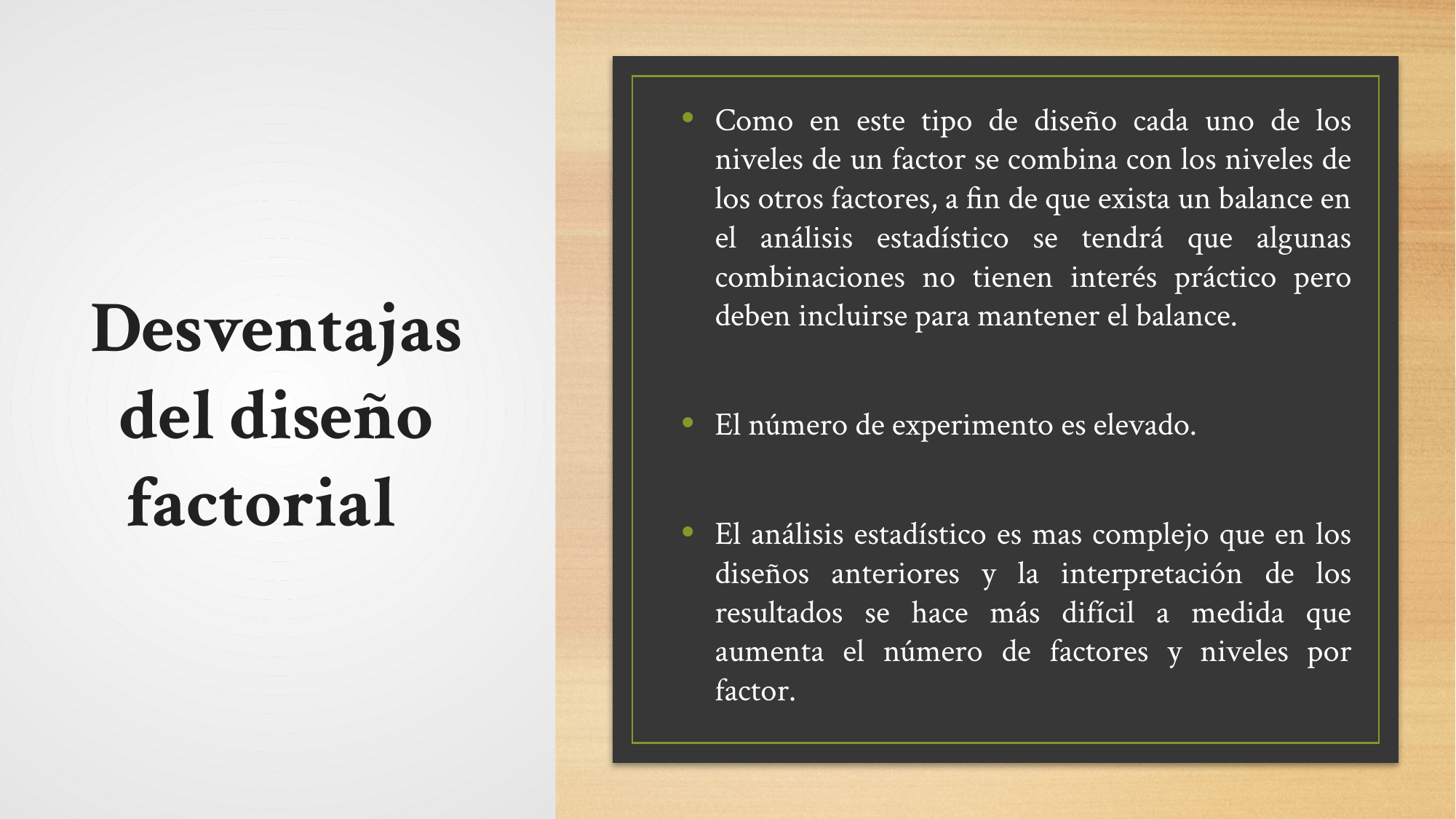

# Desventajas del diseño factorial

Como en este tipo de diseño cada uno de los niveles de un factor se combina con los niveles de los otros factores, a fin de que exista un balance en el análisis estadístico se tendrá que algunas combinaciones no tienen interés práctico pero deben incluirse para mantener el balance.

El número de experimento es elevado.

El análisis estadístico es mas complejo que en los diseños anteriores y la interpretación de los resultados se hace más difícil a medida que aumenta el número de factores y niveles por factor.